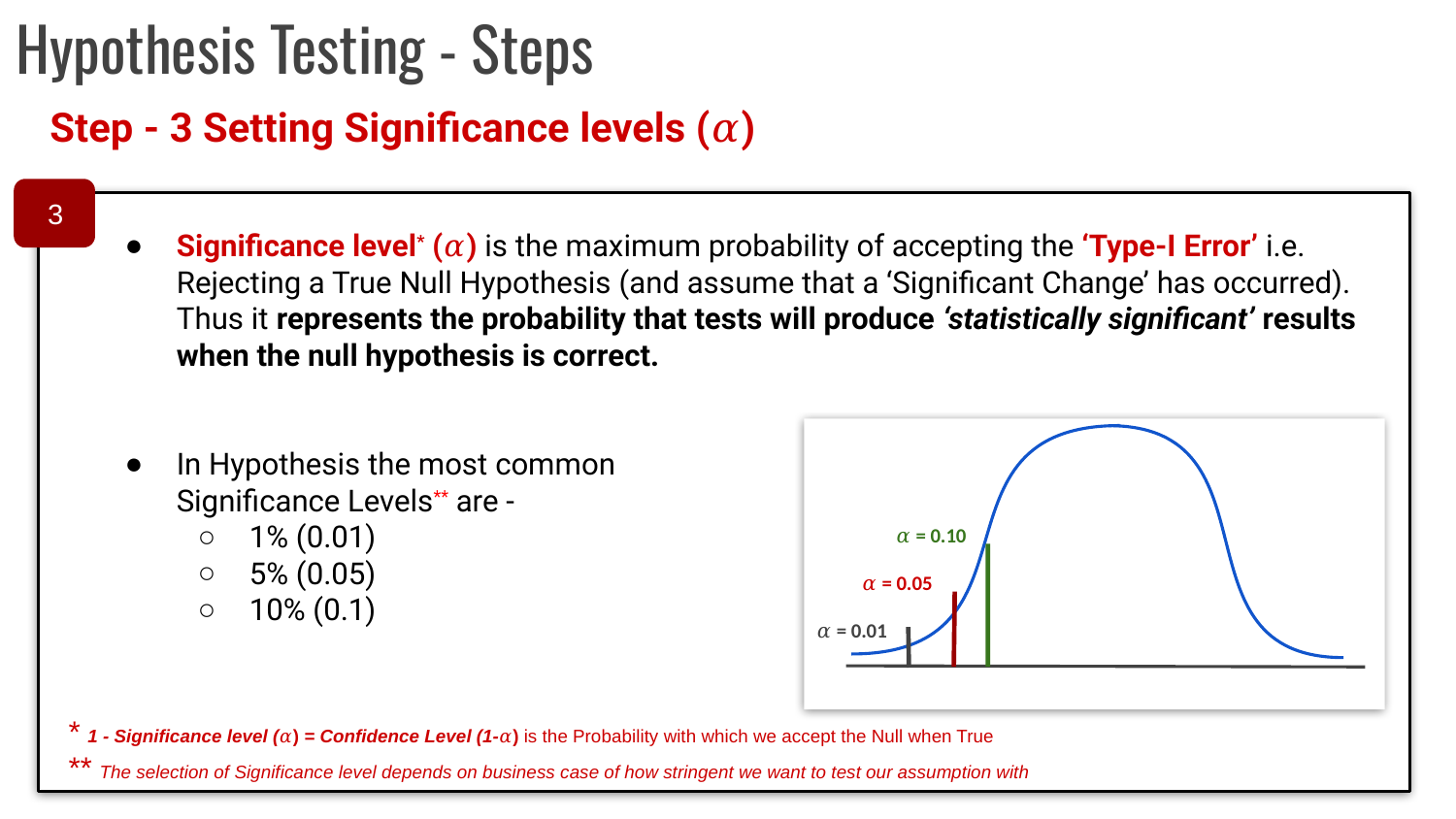

# Hypothesis Testing - Steps
Step - 3 Setting Significance levels (𝛼)
  3

Significance level* (𝛼) is the maximum probability of accepting the ‘Type-I Error’ i.e. Rejecting a True Null Hypothesis (and assume that a ‘Significant Change’ has occurred). Thus it represents the probability that tests will produce ‘statistically significant’ results when the null hypothesis is correct.

𝛼 = 0.10
𝛼 = 0.05
𝛼 = 0.01
In Hypothesis the most common Significance Levels** are -
1% (0.01)
5% (0.05)
10% (0.1)
* 1 - Significance level (𝛼) = Confidence Level (1-𝛼) is the Probability with which we accept the Null when True
** The selection of Significance level depends on business case of how stringent we want to test our assumption with